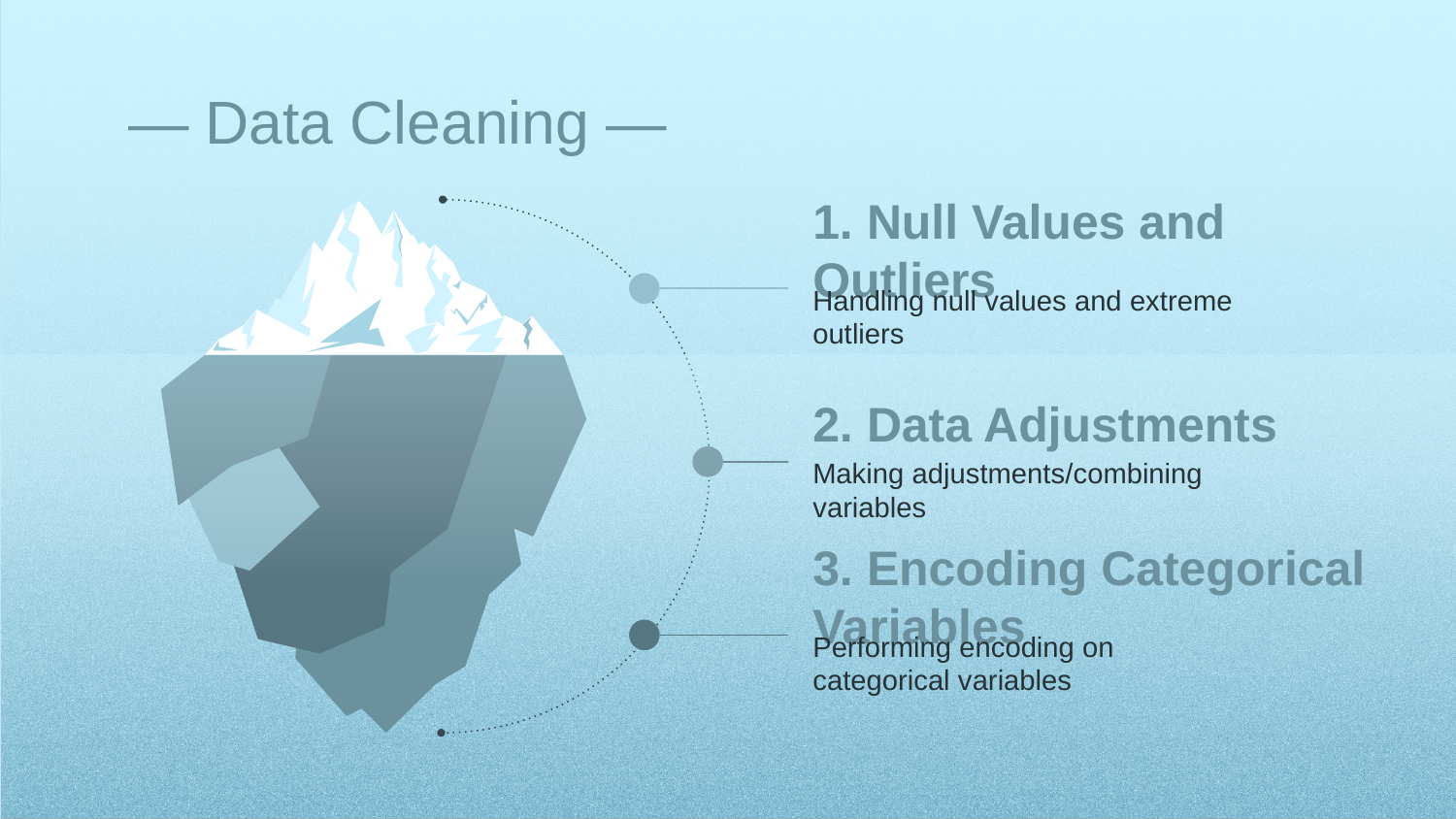

# — Data Cleaning —

1. Null Values and Outliers

Handling null values and extreme outliers

2. Data Adjustments

Making adjustments/combining variables
3. Encoding Categorical Variables

Performing encoding on categorical variables